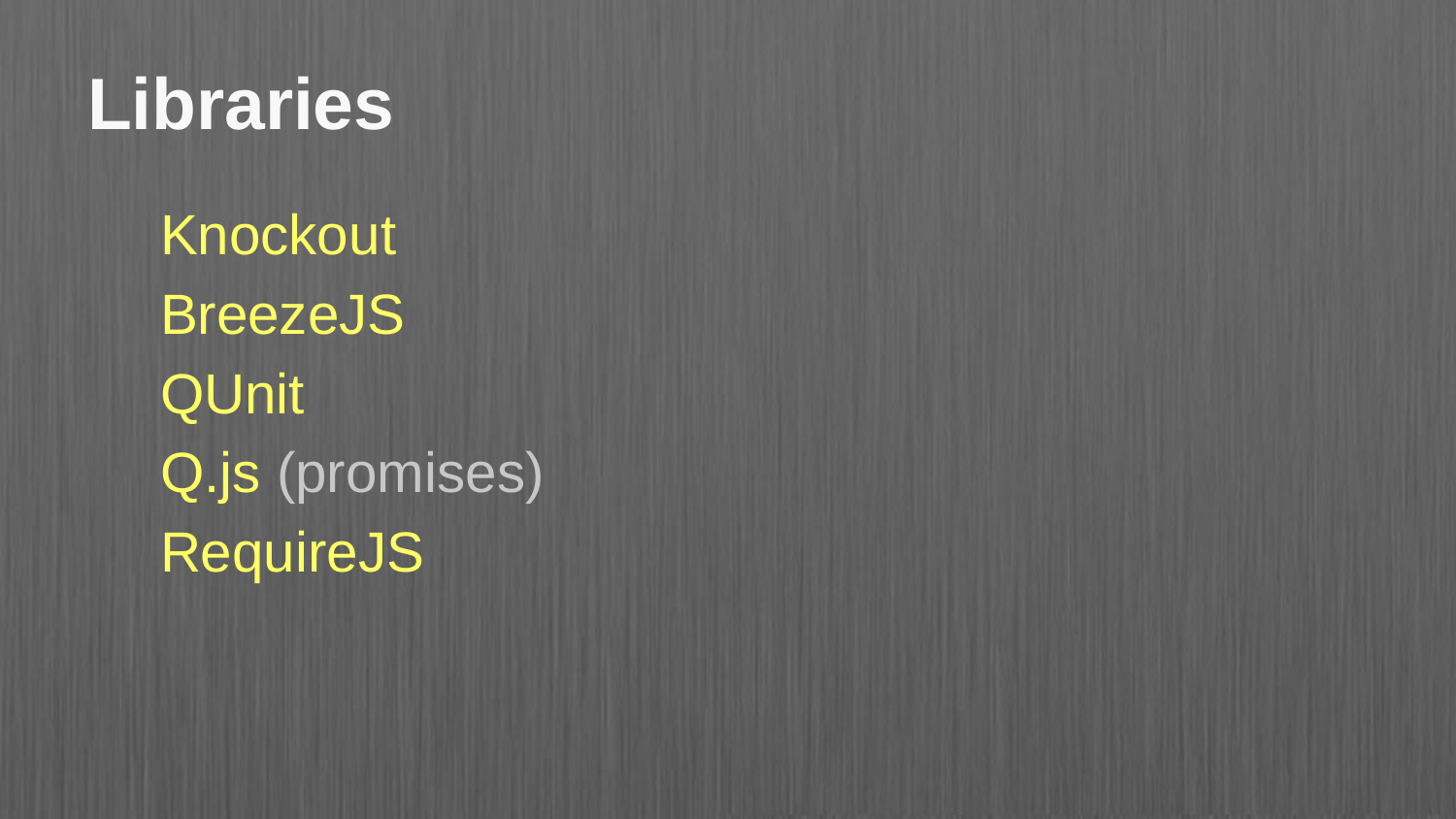

# Libraries
Knockout
BreezeJS
QUnit
Q.js (promises)
RequireJS